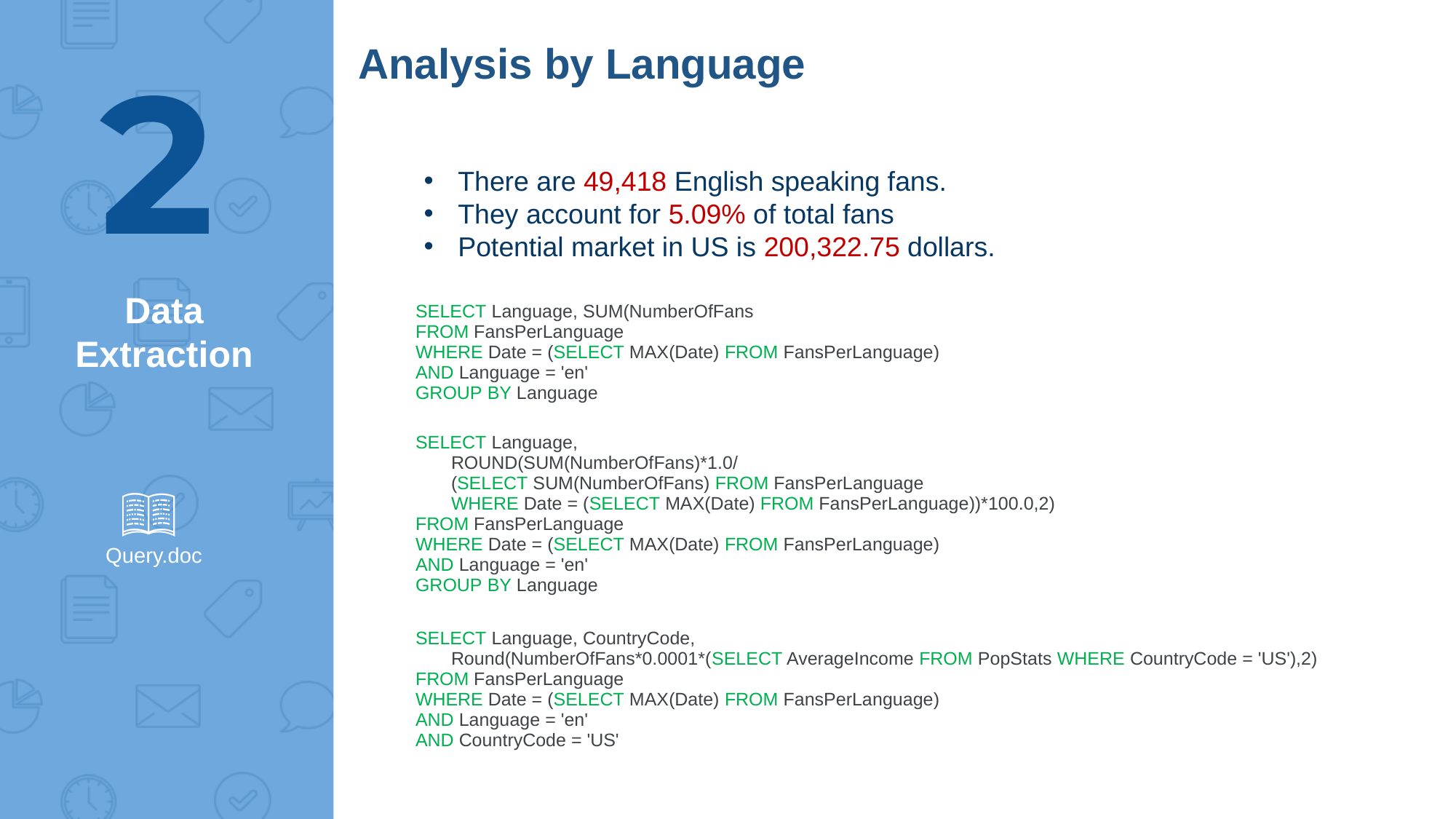

2
Analysis by Language
There are 49,418 English speaking fans.
They account for 5.09% of total fans
Potential market in US is 200,322.75 dollars.

# Data Extraction
| SELECT Language, SUM(NumberOfFans FROM FansPerLanguage WHERE Date = (SELECT MAX(Date) FROM FansPerLanguage) AND Language = 'en' GROUP BY Language |
| --- |
| SELECT Language, ROUND(SUM(NumberOfFans)\*1.0/ (SELECT SUM(NumberOfFans) FROM FansPerLanguage WHERE Date = (SELECT MAX(Date) FROM FansPerLanguage))\*100.0,2) FROM FansPerLanguage WHERE Date = (SELECT MAX(Date) FROM FansPerLanguage) AND Language = 'en' GROUP BY Language |
| SELECT Language, CountryCode, Round(NumberOfFans\*0.0001\*(SELECT AverageIncome FROM PopStats WHERE CountryCode = 'US'),2) FROM FansPerLanguage WHERE Date = (SELECT MAX(Date) FROM FansPerLanguage) AND Language = 'en' AND CountryCode = 'US' |
 📖
Query.doc